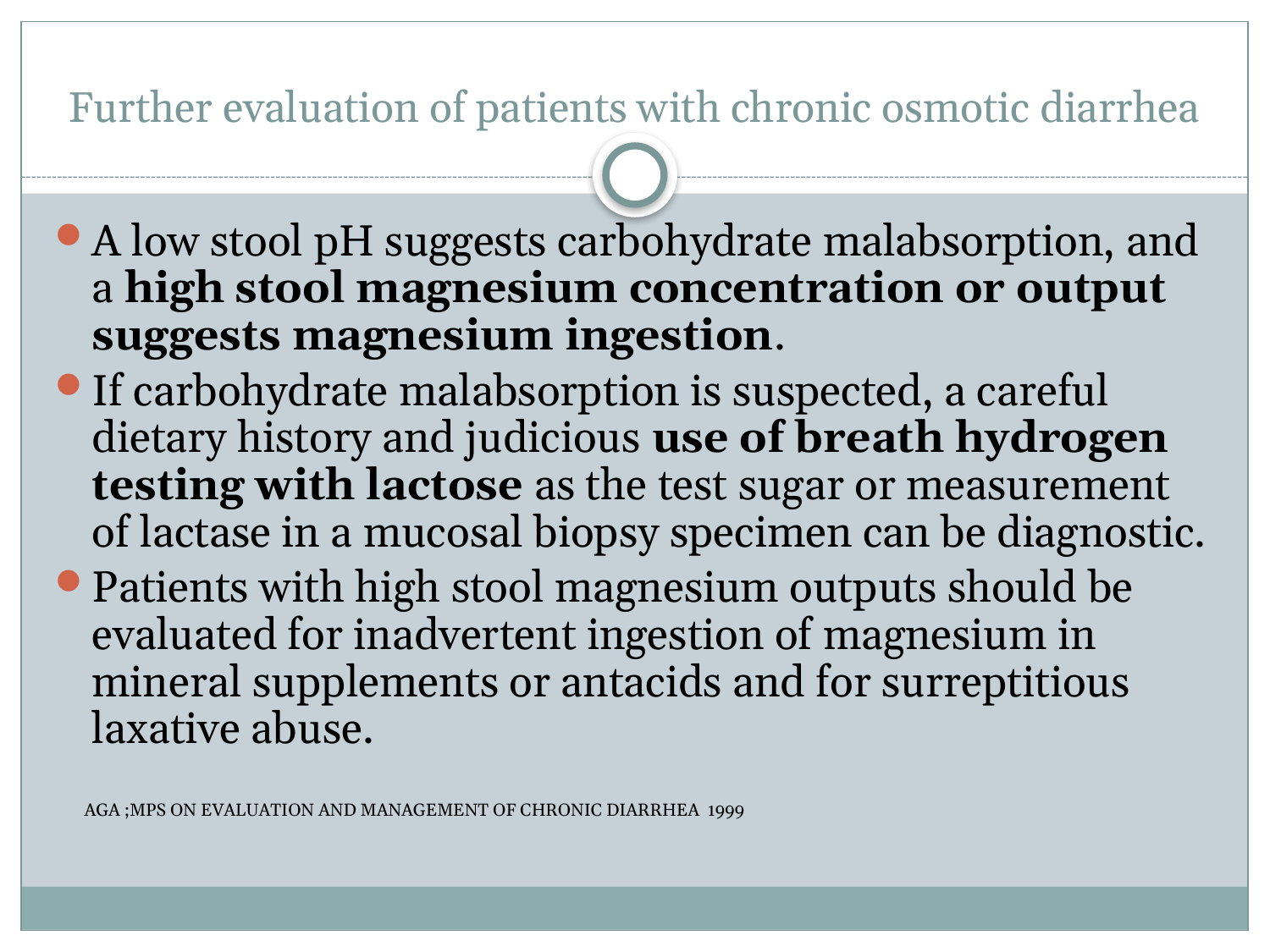

# Further evaluation of patients with chronic osmotic diarrhea
A low stool pH suggests carbohydrate malabsorption, and a high stool magnesium concentration or output suggests magnesium ingestion.
If carbohydrate malabsorption is suspected, a careful dietary history and judicious use of breath hydrogen testing with lactose as the test sugar or measurement of lactase in a mucosal biopsy specimen can be diagnostic.
Patients with high stool magnesium outputs should be evaluated for inadvertent ingestion of magnesium in mineral supplements or antacids and for surreptitious laxative abuse.

       AGA ;MPS ON EVALUATION AND MANAGEMENT OF CHRONIC DIARRHEA  1999